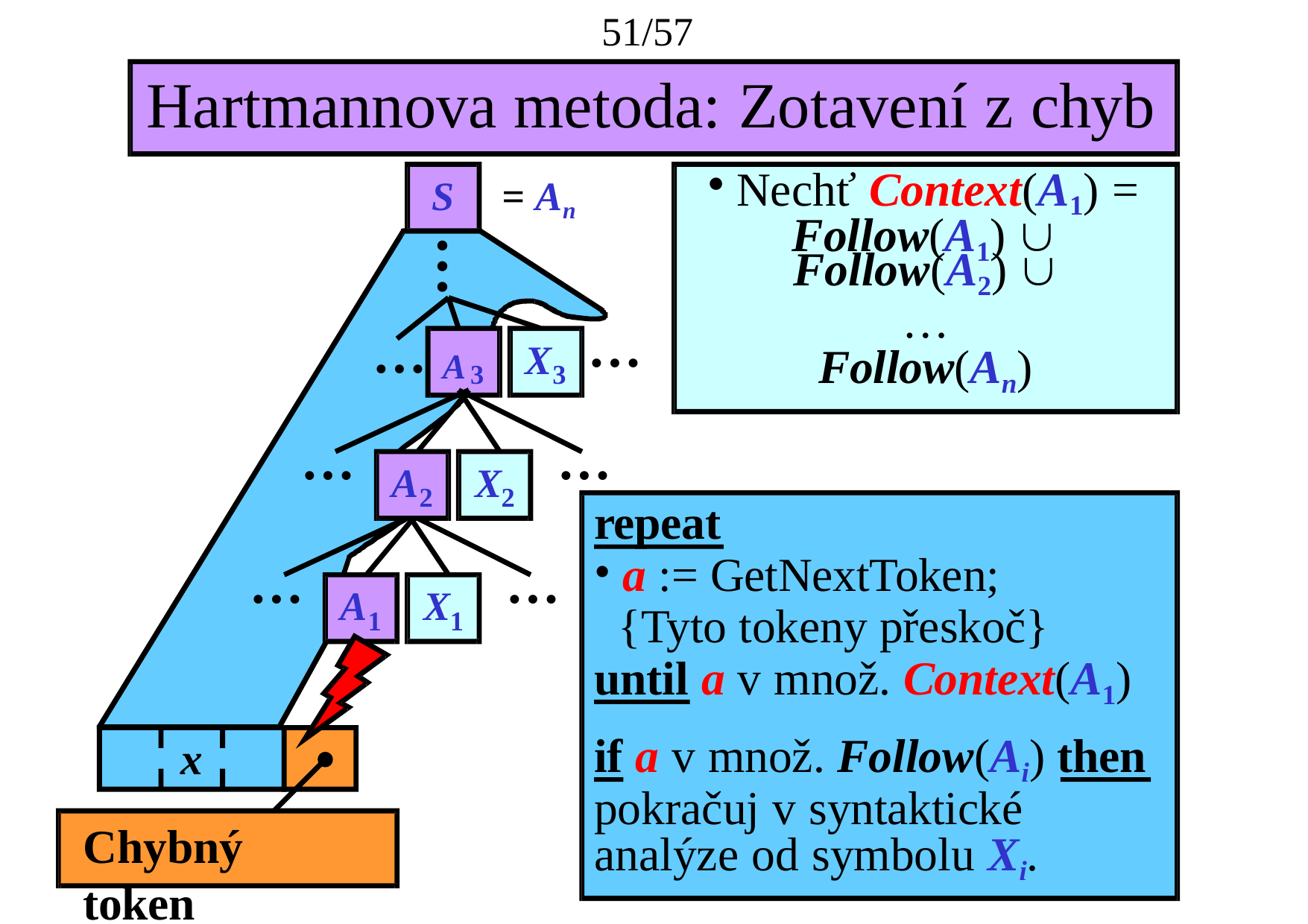

51/57

# Hartmannova metoda: Zotavení z chyb
Nechť Context(A1) =

S	= An
Follow(A1) ∪
…
Follow(A2) ∪
…
Follow(An)

… A
…

X
3
3

…
…
repeat

A	X
2
2

a := GetNextToken;

…
…

A	X
{Tyto tokeny přeskoč}
1
1
until a v množ. Context(A1)
x
Chybný token

if a v množ. Follow(Ai) then

pokračuj v syntaktické analýze od symbolu Xi.